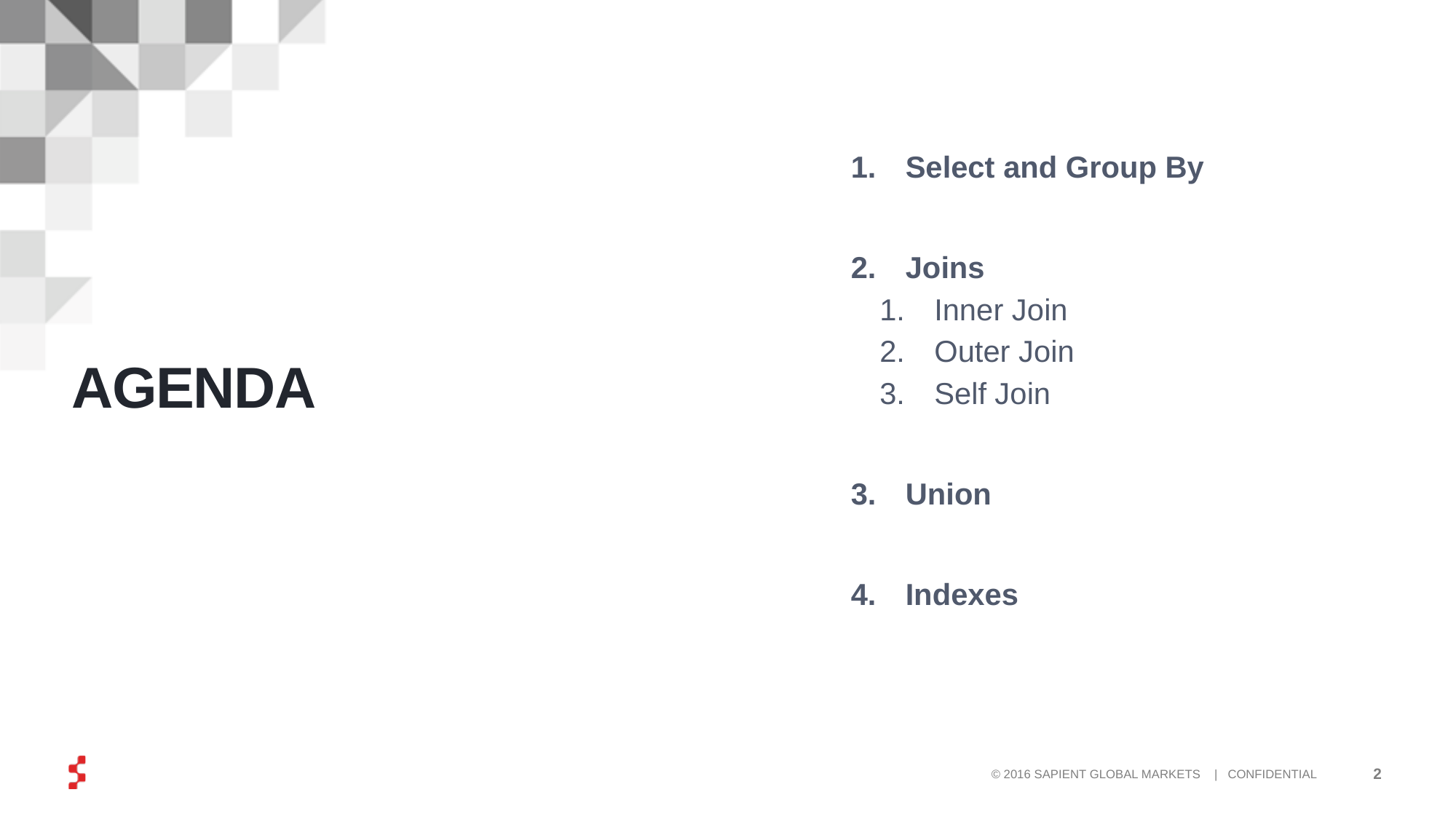

Select and Group By

Joins
Inner Join
Outer Join
Self Join

Union

Indexes